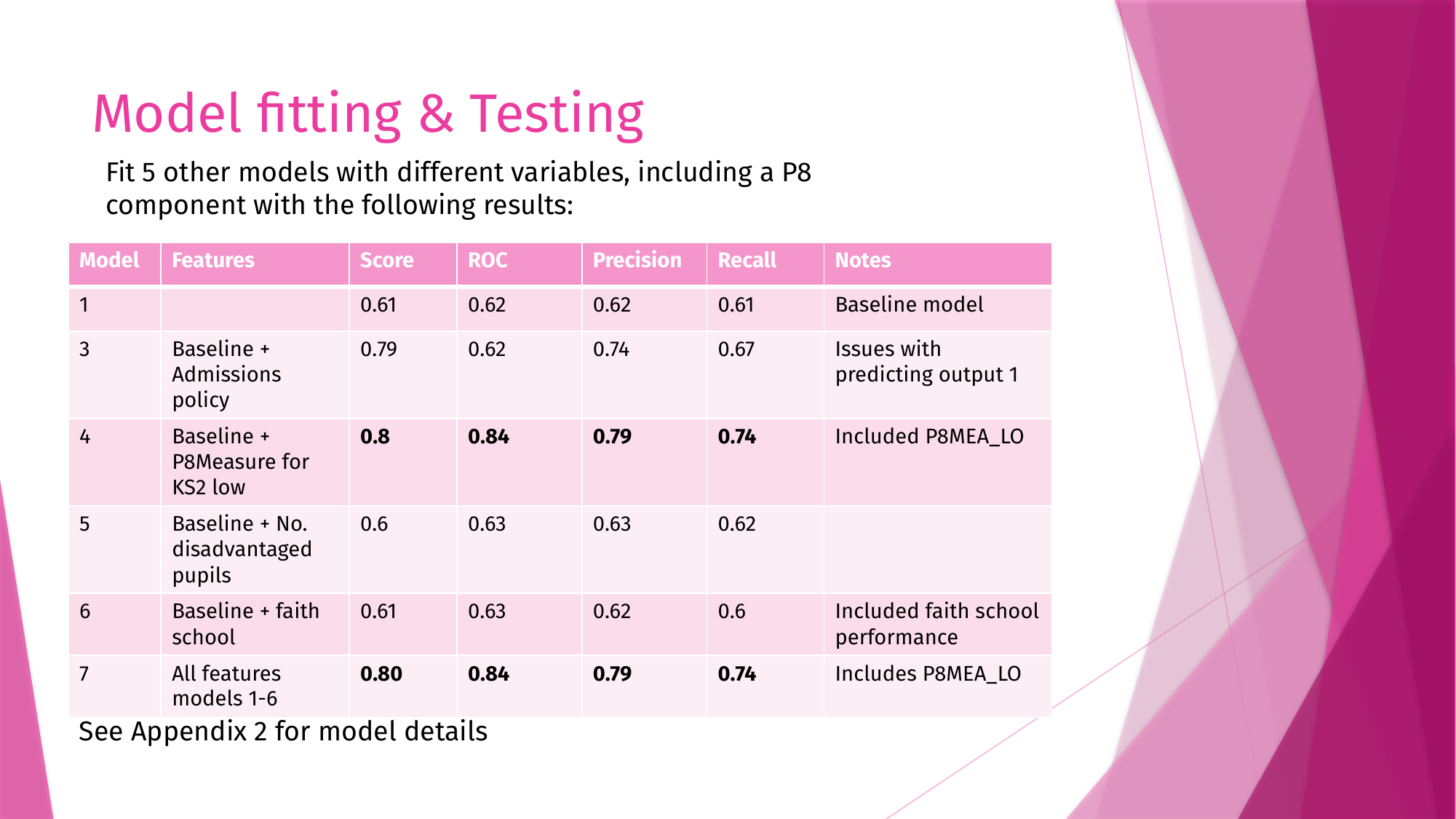

# Model fitting & Testing
Fit 5 other models with different variables, including a P8 component with the following results:
| Model | Features | Score | ROC | Precision | Recall | Notes |
| --- | --- | --- | --- | --- | --- | --- |
| 1 |  | 0.61 | 0.62 | 0.62 | 0.61 | Baseline model |
| 3 | Baseline + Admissions policy | 0.79 | 0.62 | 0.74 | 0.67 | Issues with predicting output 1 |
| 4 | Baseline + P8Measure for KS2 low | 0.8 | 0.84 | 0.79 | 0.74 | Included P8MEA\_LO |
| 5 | Baseline + No. disadvantaged pupils | 0.6 | 0.63 | 0.63 | 0.62 |  |
| 6 | Baseline + faith school | 0.61 | 0.63 | 0.62 | 0.6 | Included faith school performance |
| 7 | All features models 1-6 | 0.80 | 0.84 | 0.79 | 0.74 | Includes P8MEA\_LO |
See Appendix 2 for model details